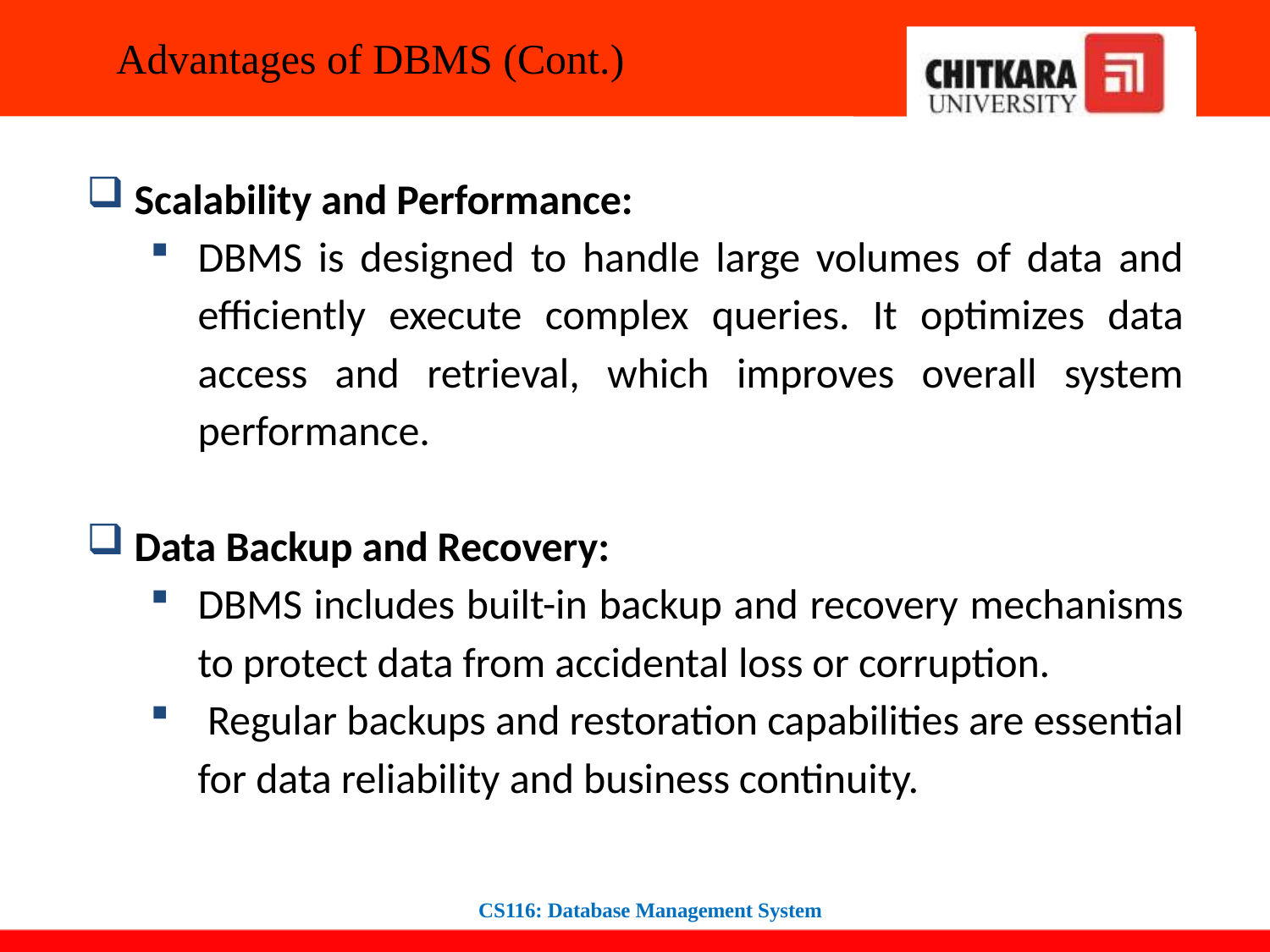

Advantages of DBMS (Cont.)
Scalability and Performance:
DBMS is designed to handle large volumes of data and efficiently execute complex queries. It optimizes data access and retrieval, which improves overall system performance.

Data Backup and Recovery:
DBMS includes built-in backup and recovery mechanisms to protect data from accidental loss or corruption.
 Regular backups and restoration capabilities are essential for data reliability and business continuity.
CS116: Database Management System